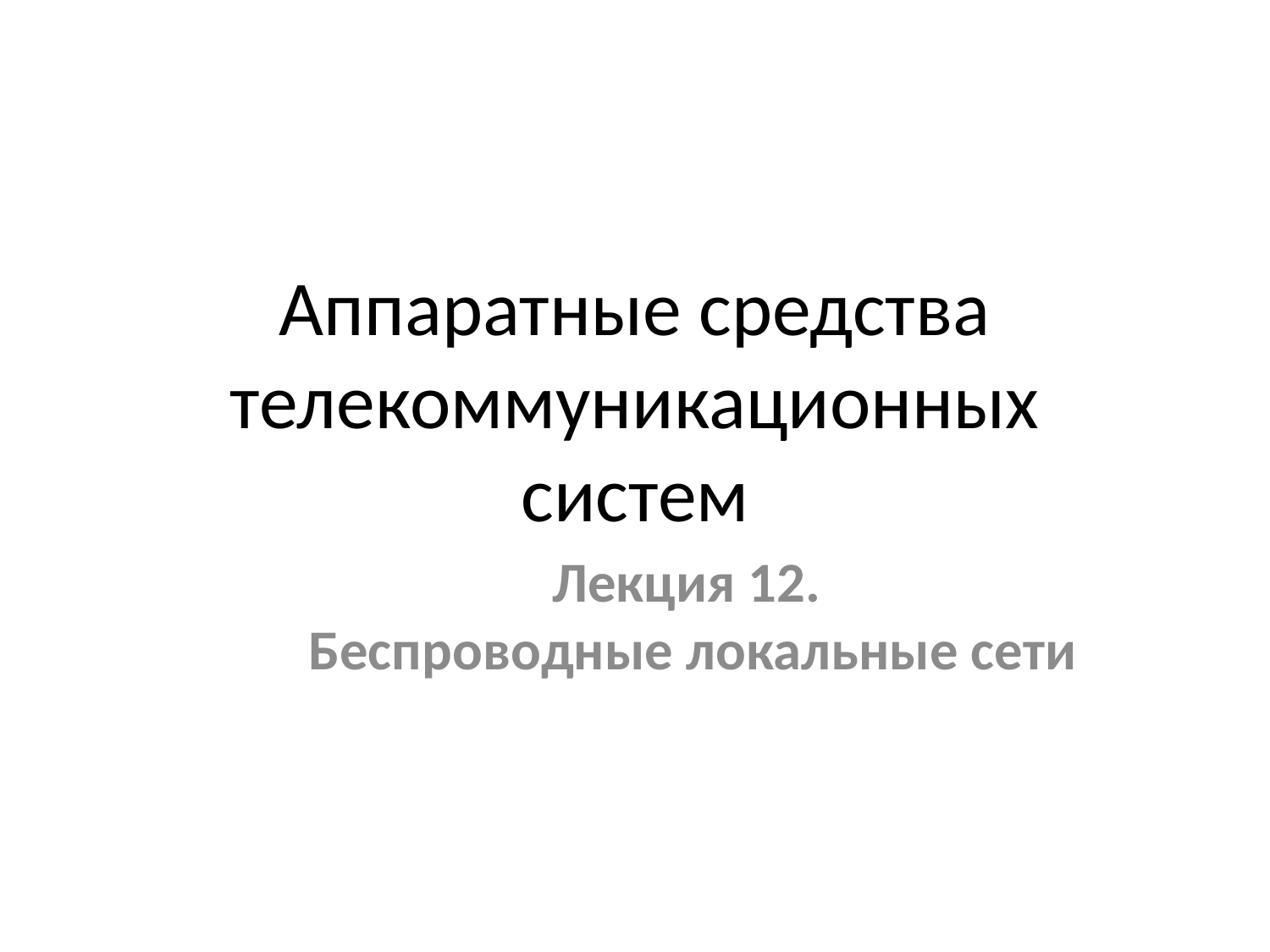

# Аппаратные средства телекоммуникационных систем
Лекция 12.
Беспроводные локальные сети